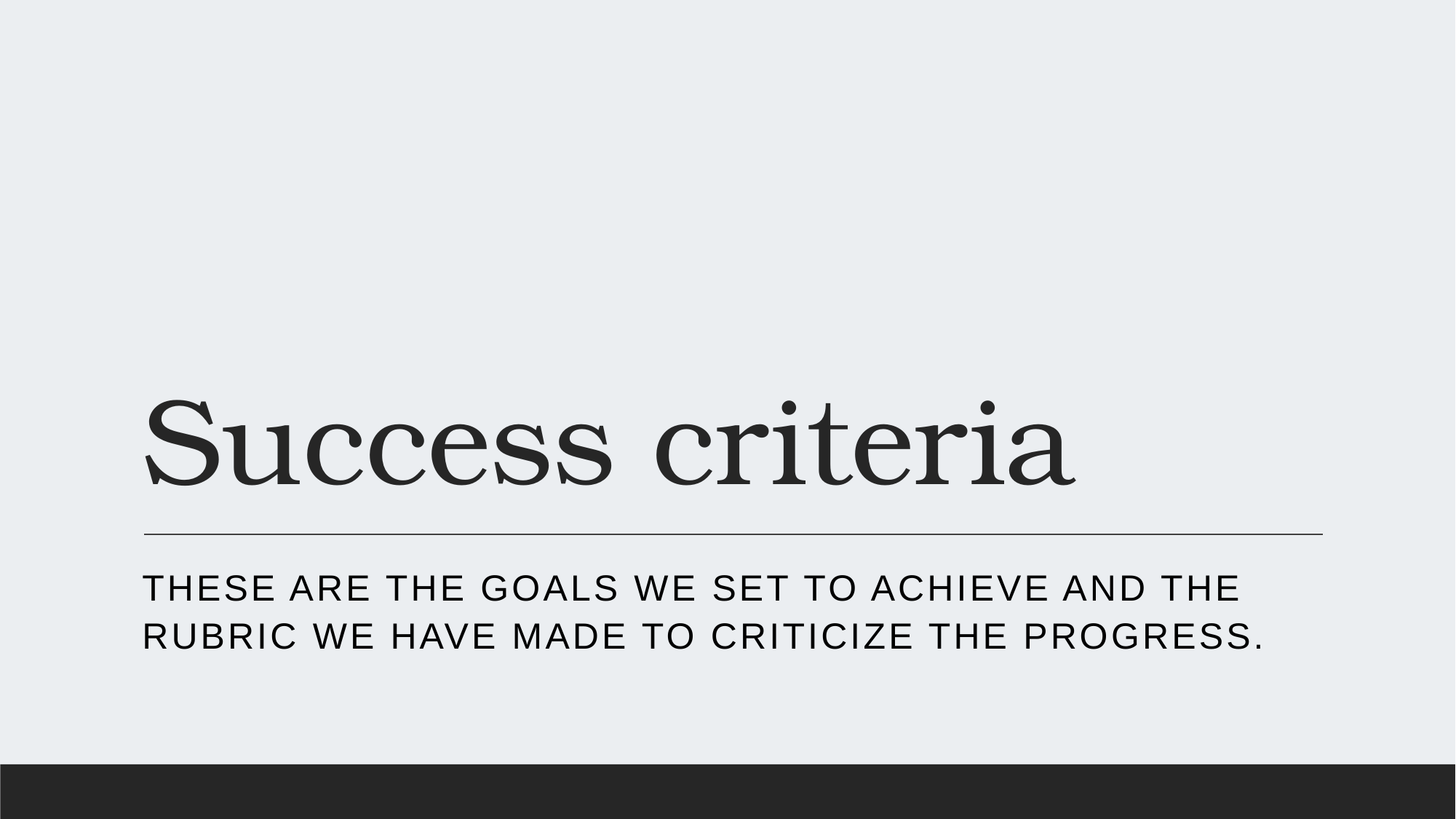

# Success criteria
These are the goals we set to achieve and the rubric we have made to criticize the progress.